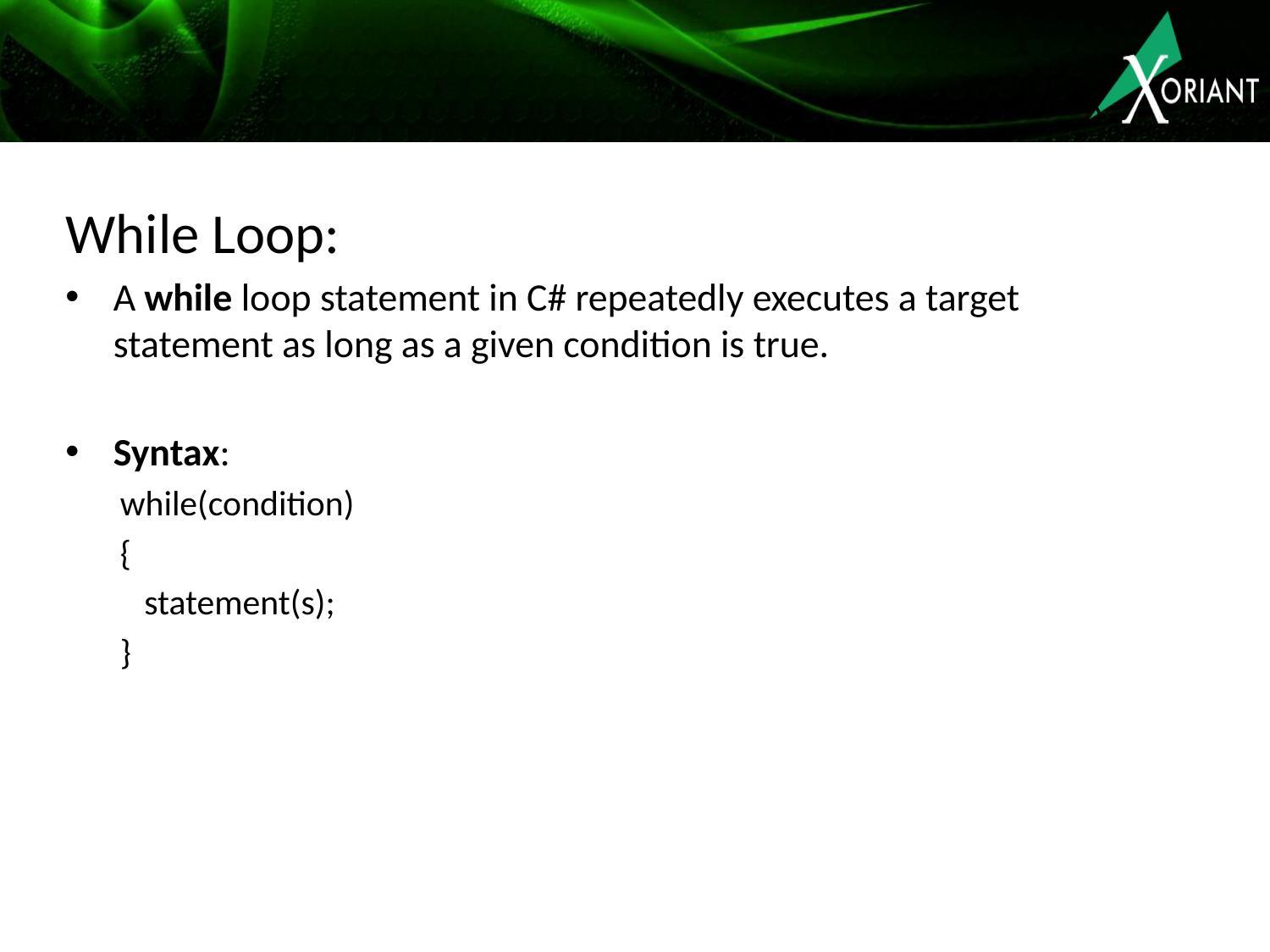

While Loop:
A while loop statement in C# repeatedly executes a target statement as long as a given condition is true.

Syntax:
while(condition)
{
   statement(s);
}